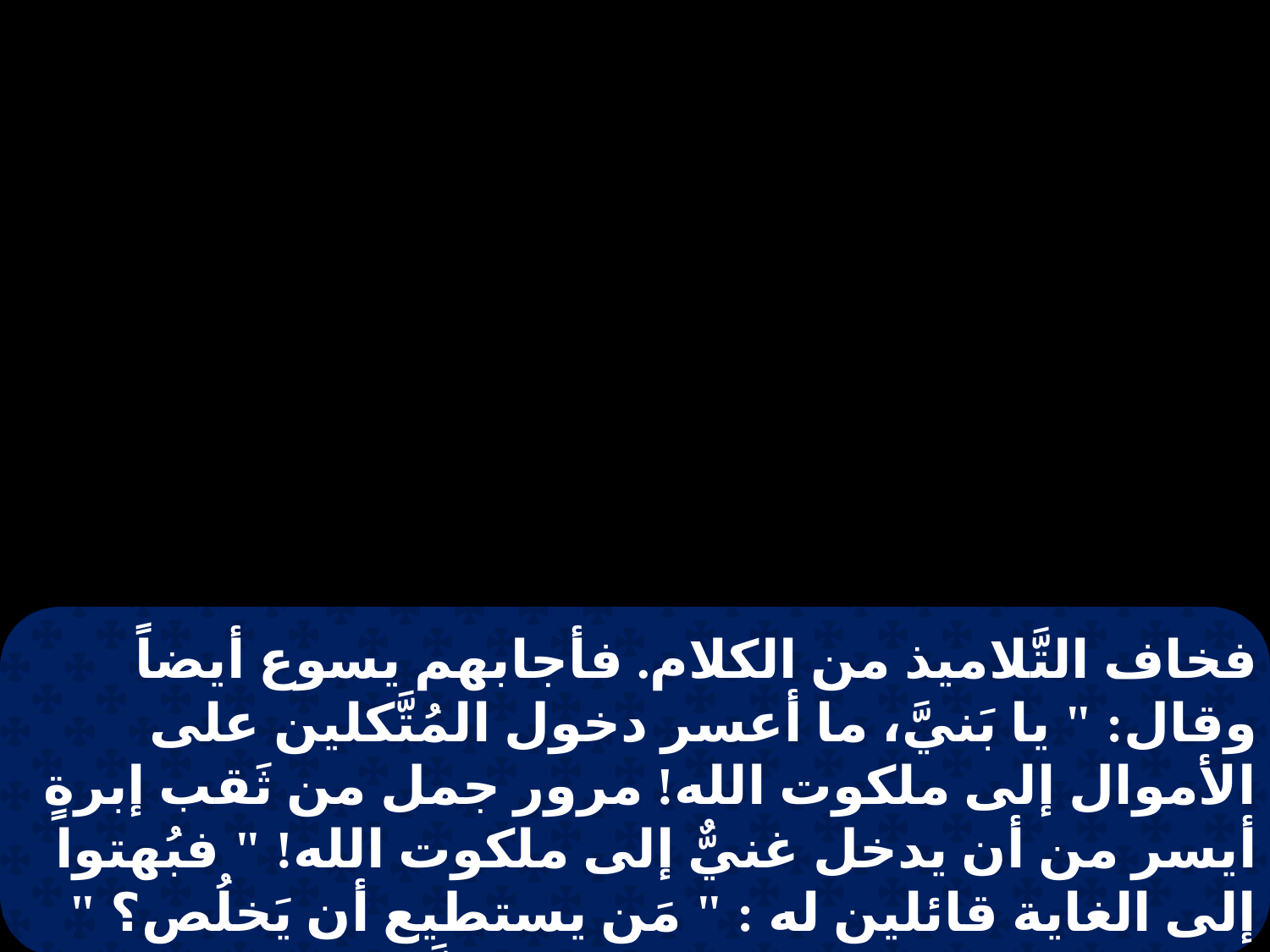

فخاف التَّلاميذ من الكلام. فأجابهم يسوع أيضاً وقال: " يا بَنيَّ، ما أعسر دخول المُتَّكلين على الأموال إلى ملكوت الله! مرور جمل من ثَقب إبرةٍ أيسر من أن يدخل غنيٌّ إلى ملكوت الله! " فبُهتوا إلى الغاية قائلين له : " مَن يستطيع أن يَخلُص؟ " فنظر إليهم يسوع وقال: " عند النَّاس غير مُستطاع، ولكن ليس عند الله، لأنَّ كلَّ شىءٍ مستطاعٌ عند الله ".